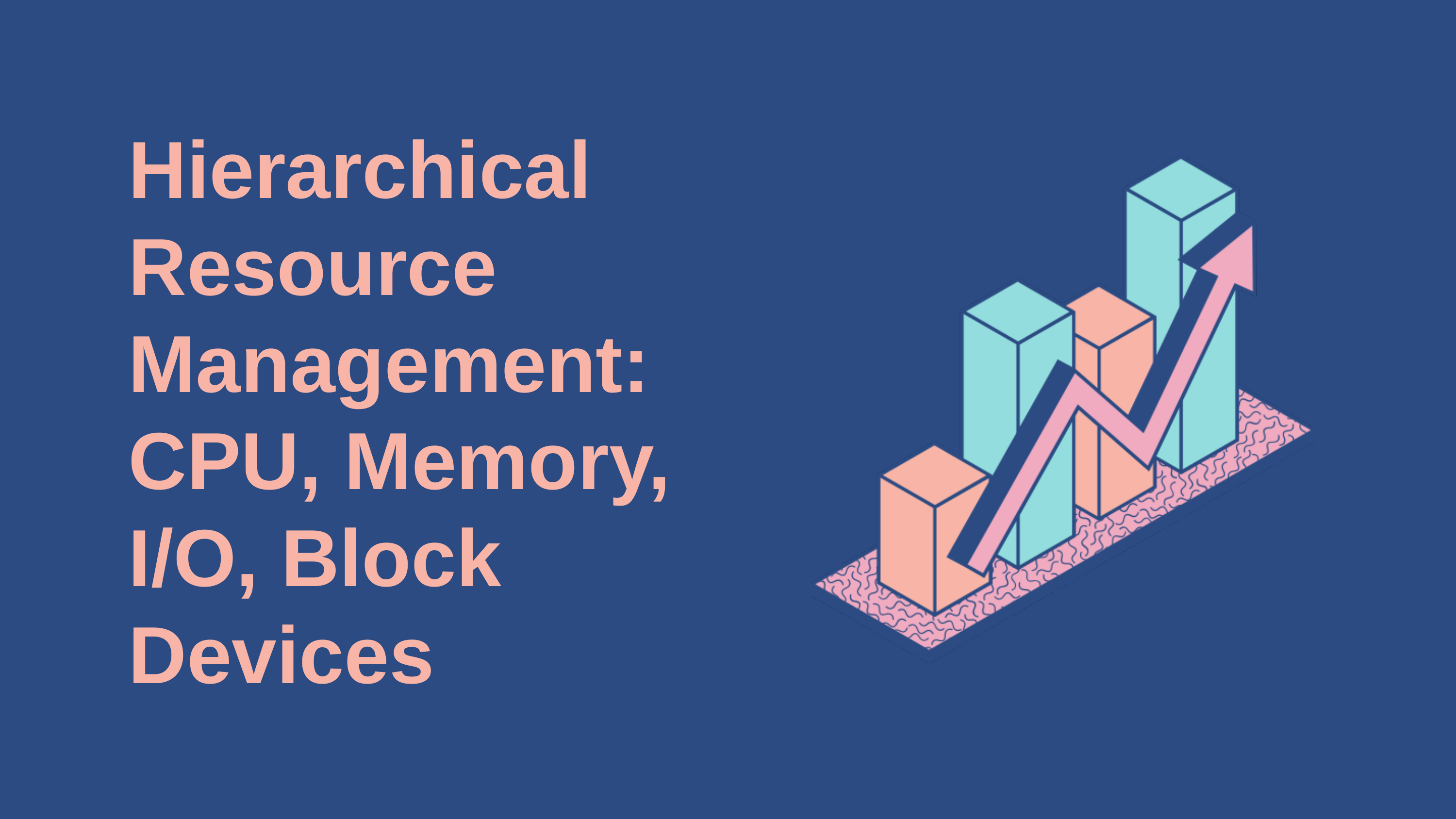

Hierarchical Resource Management: CPU, Memory, I/O, Block Devices